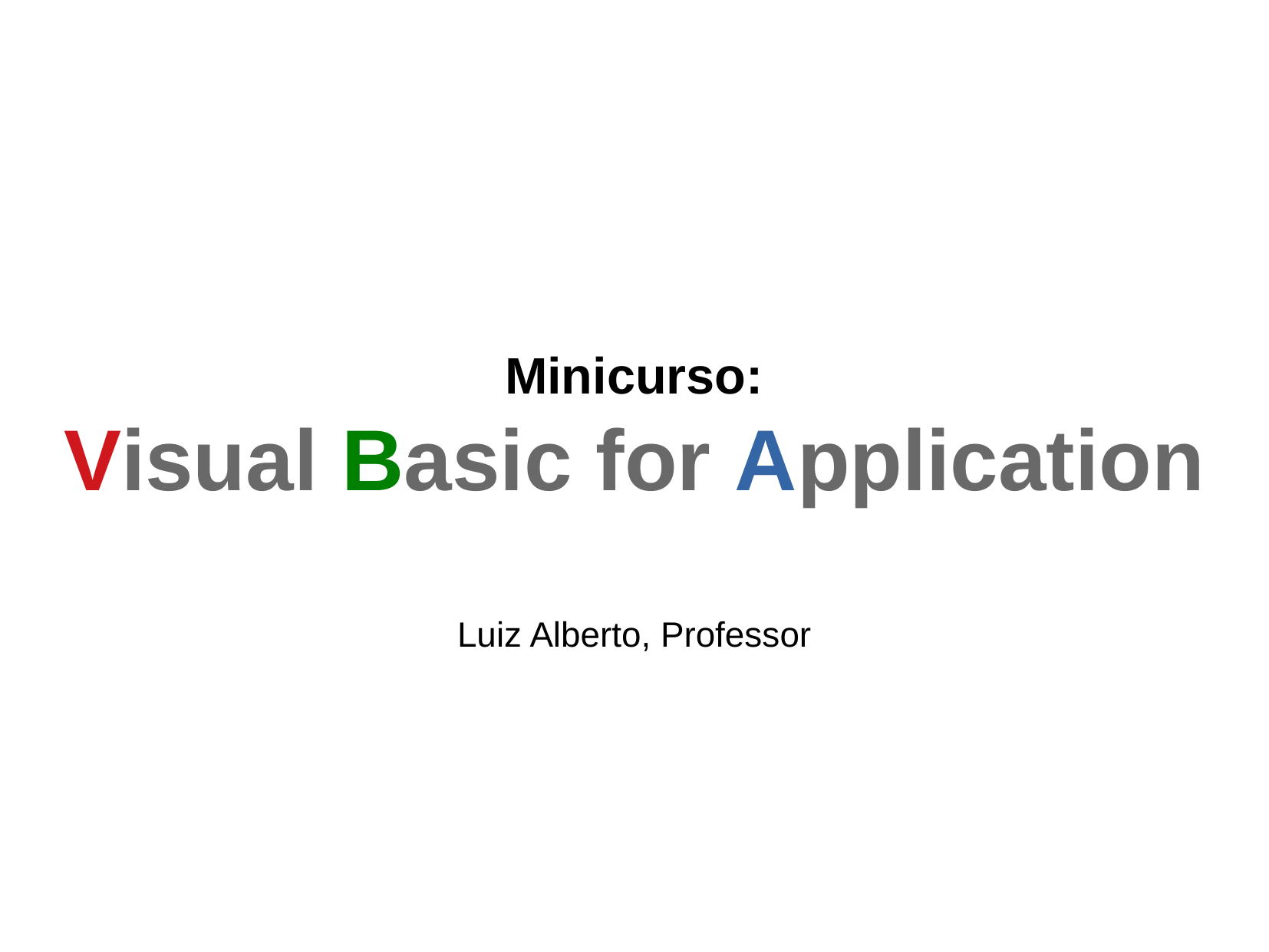

Minicurso:
Visual Basic for Application

Luiz Alberto, Professor